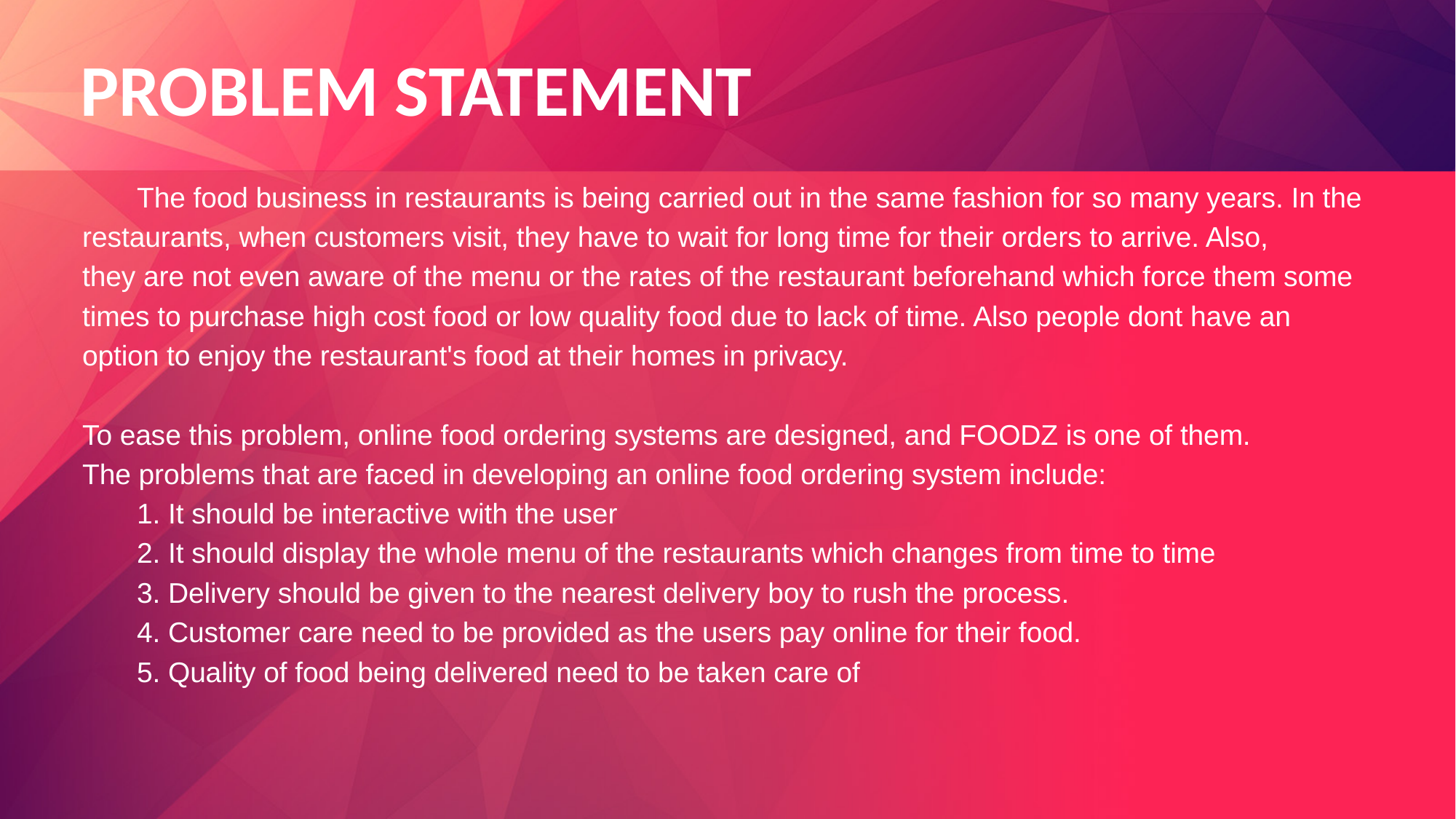

# PROBLEM STATEMENT
	The food business in restaurants is being carried out in the same fashion for so many years. In the
restaurants, when customers visit, they have to wait for long time for their orders to arrive. Also,
they are not even aware of the menu or the rates of the restaurant beforehand which force them some
times to purchase high cost food or low quality food due to lack of time. Also people dont have an
option to enjoy the restaurant's food at their homes in privacy.

To ease this problem, online food ordering systems are designed, and FOODZ is one of them.
The problems that are faced in developing an online food ordering system include:
	1. It should be interactive with the user
	2. It should display the whole menu of the restaurants which changes from time to time
	3. Delivery should be given to the nearest delivery boy to rush the process.
	4. Customer care need to be provided as the users pay online for their food.
	5. Quality of food being delivered need to be taken care of